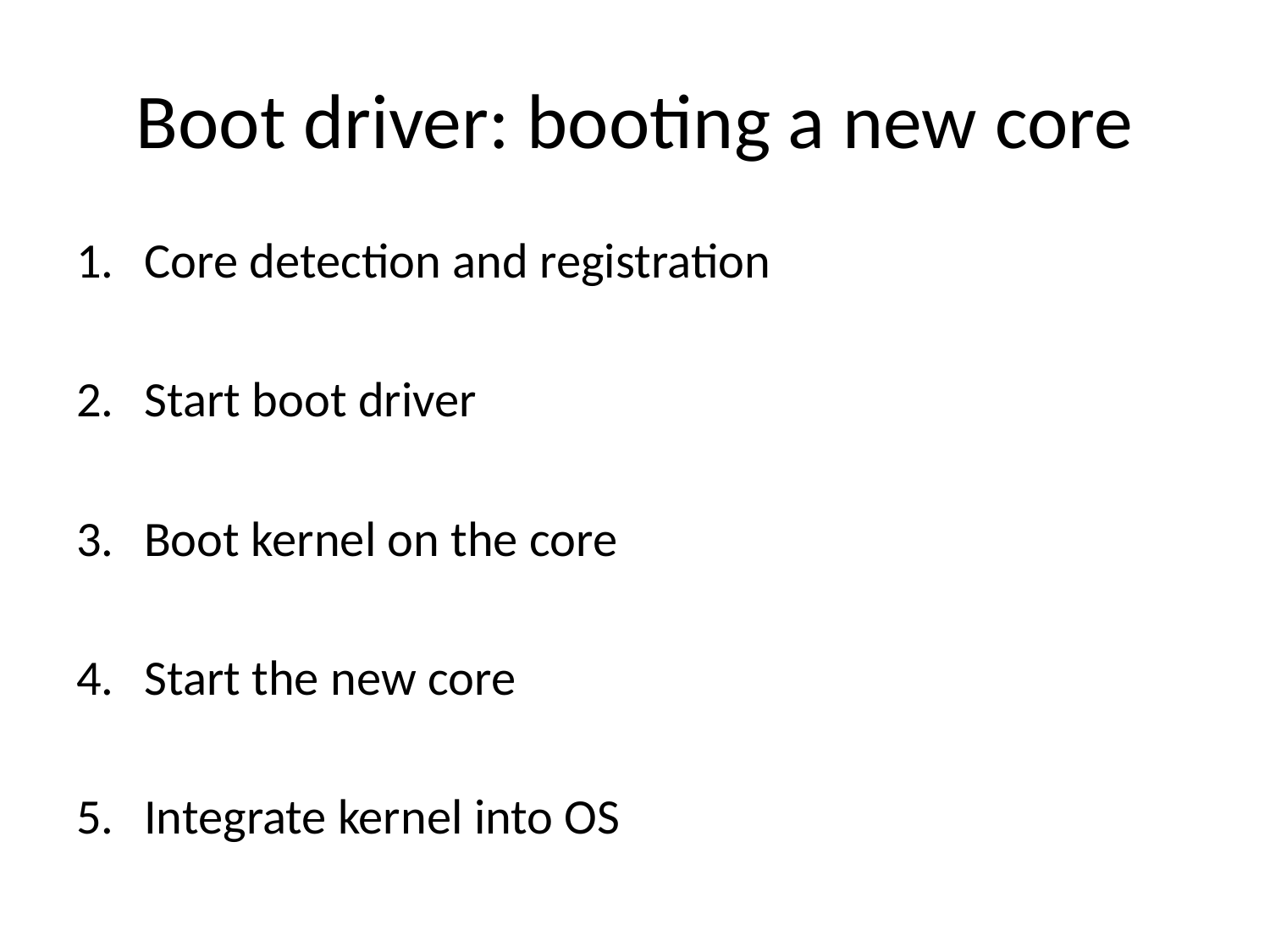

# Boot driver: booting a new core
Core detection and registration

Start boot driver

Boot kernel on the core

Start the new core

Integrate kernel into OS